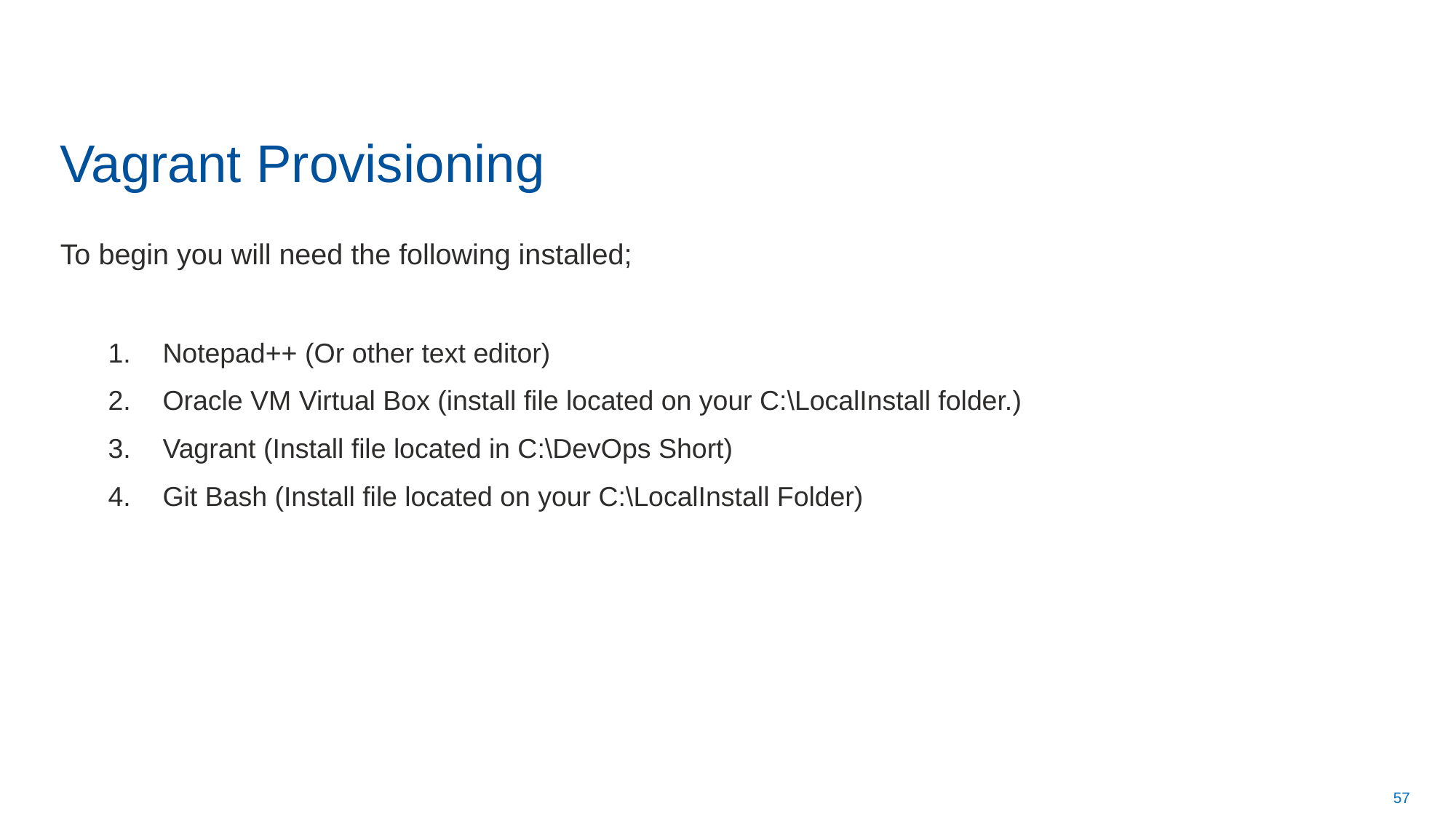

# Vagrant Provisioning
To begin you will need the following installed;

Notepad++ (Or other text editor)
Oracle VM Virtual Box (install file located on your C:\LocalInstall folder.)
Vagrant (Install file located in C:\DevOps Short)
Git Bash (Install file located on your C:\LocalInstall Folder)